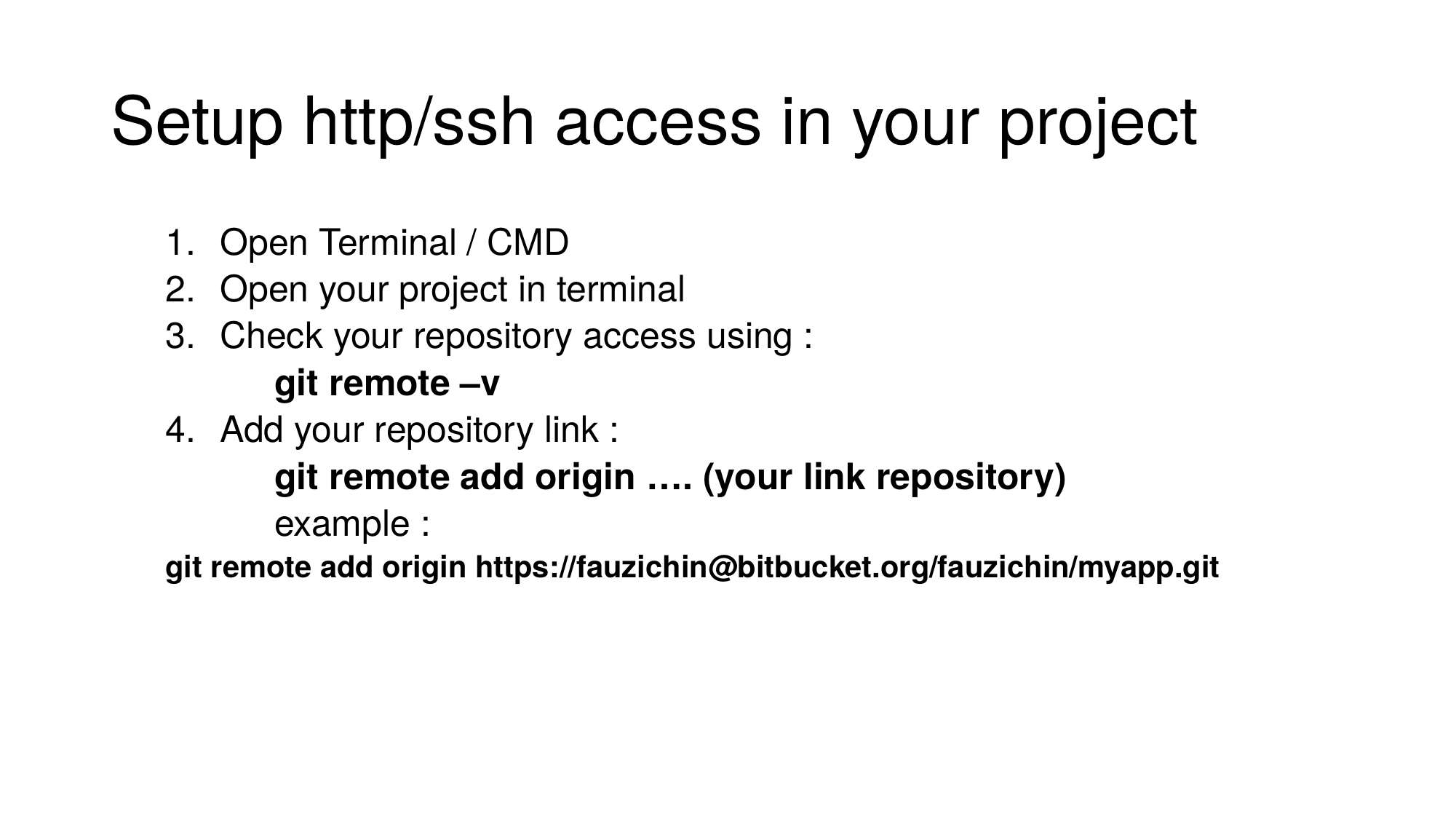

# Setup http/ssh access in your project
Open Terminal / CMD
Open your project in terminal
Check your repository access using :
	git remote –v
Add your repository link :
	git remote add origin …. (your link repository)
	example :
git remote add origin https://fauzichin@bitbucket.org/fauzichin/myapp.git